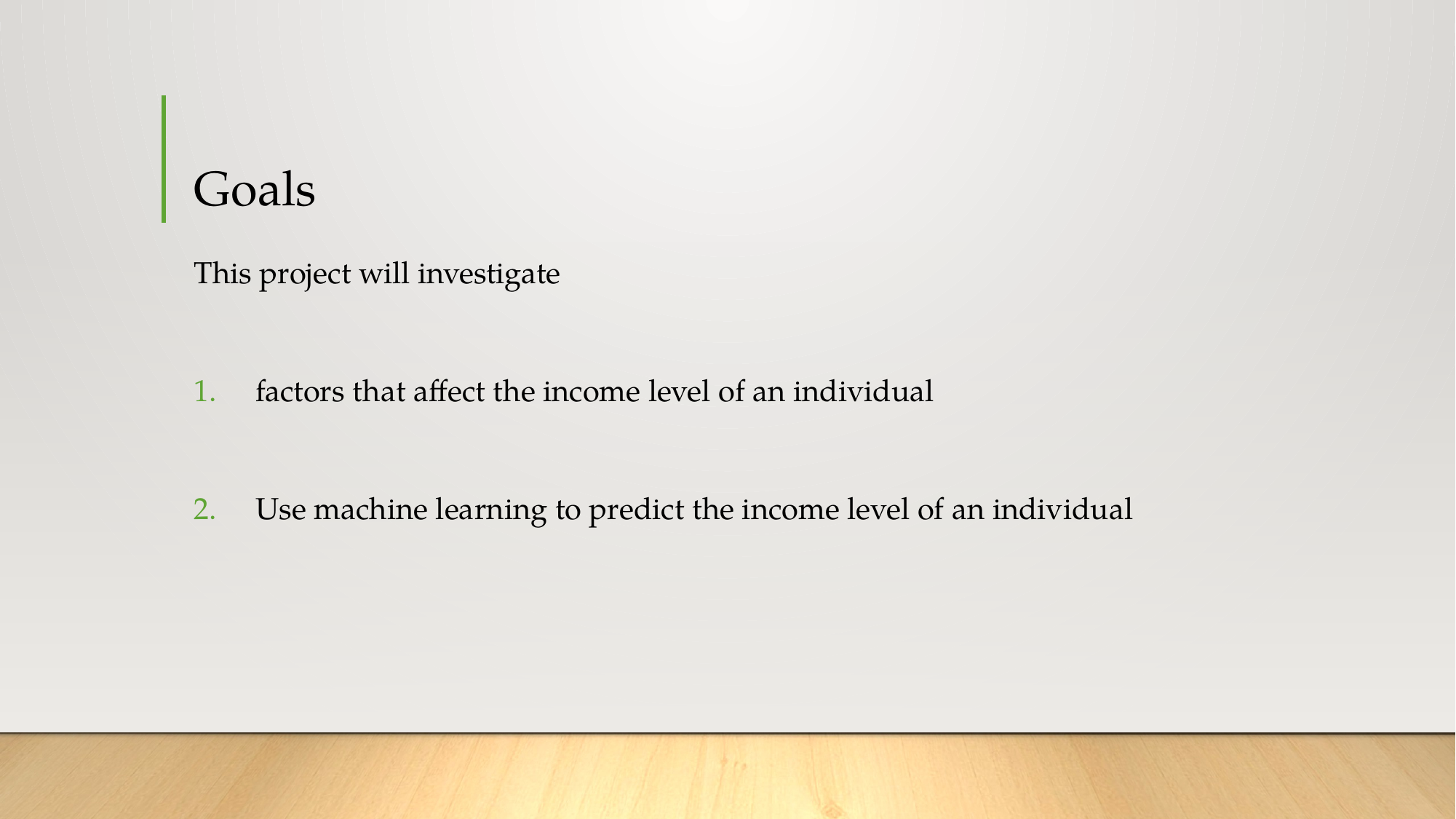

# Goals
This project will investigate

factors that affect the income level of an individual

Use machine learning to predict the income level of an individual